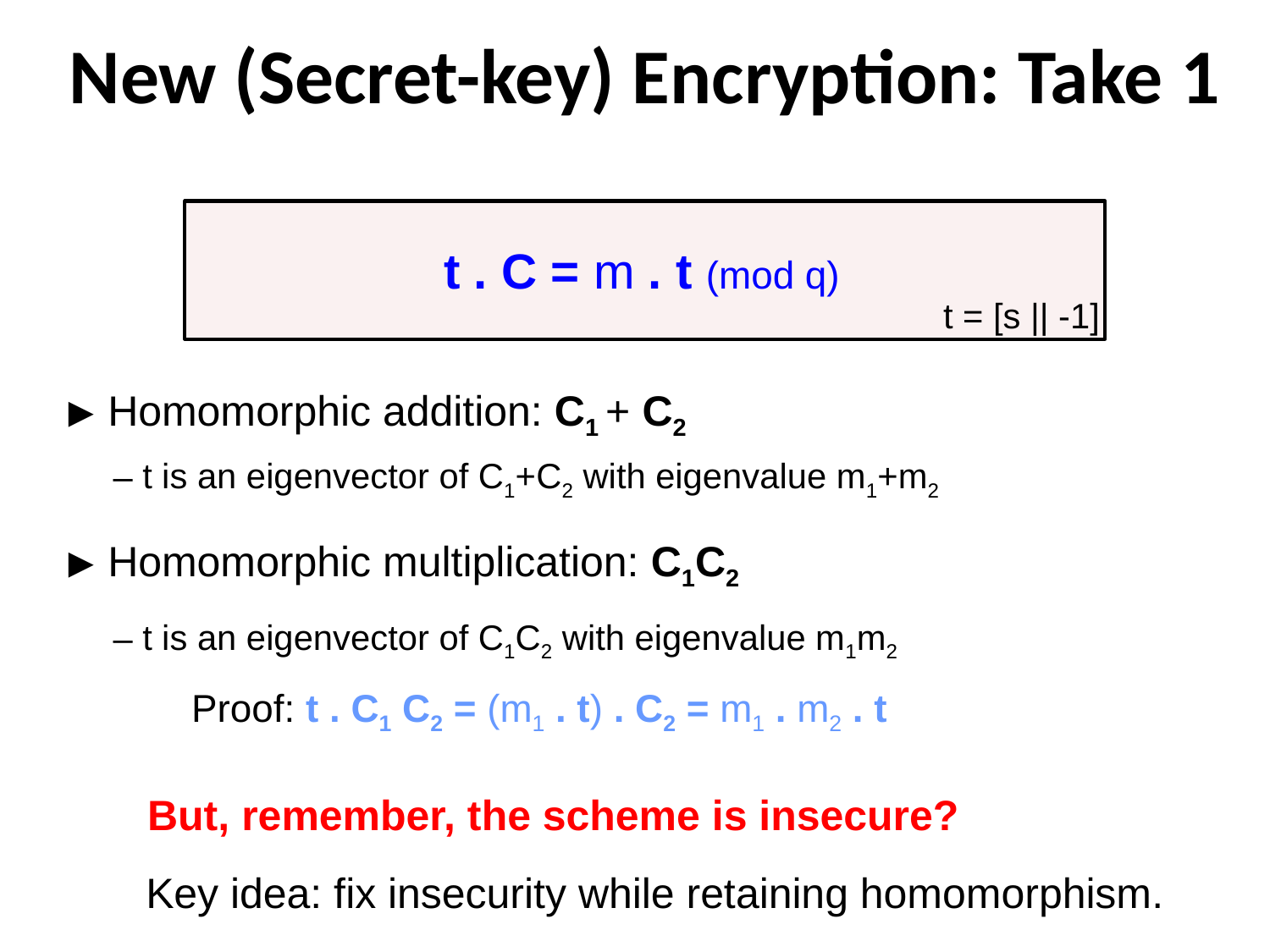

New (Secret-key) Encryption: Take 1

t . C = m . t (mod q)
t = [s || -1]
Homomorphic addition: C1 + C2
 t is an eigenvector of C1+C2 with eigenvalue m1+m2
Homomorphic multiplication: C1C2
 t is an eigenvector of C1C2 with eigenvalue m1m2
Proof: t . C1 C2 = (m1 . t) . C2 = m1 . m2 . t
But, remember, the scheme is insecure?
Key idea: fix insecurity while retaining homomorphism.